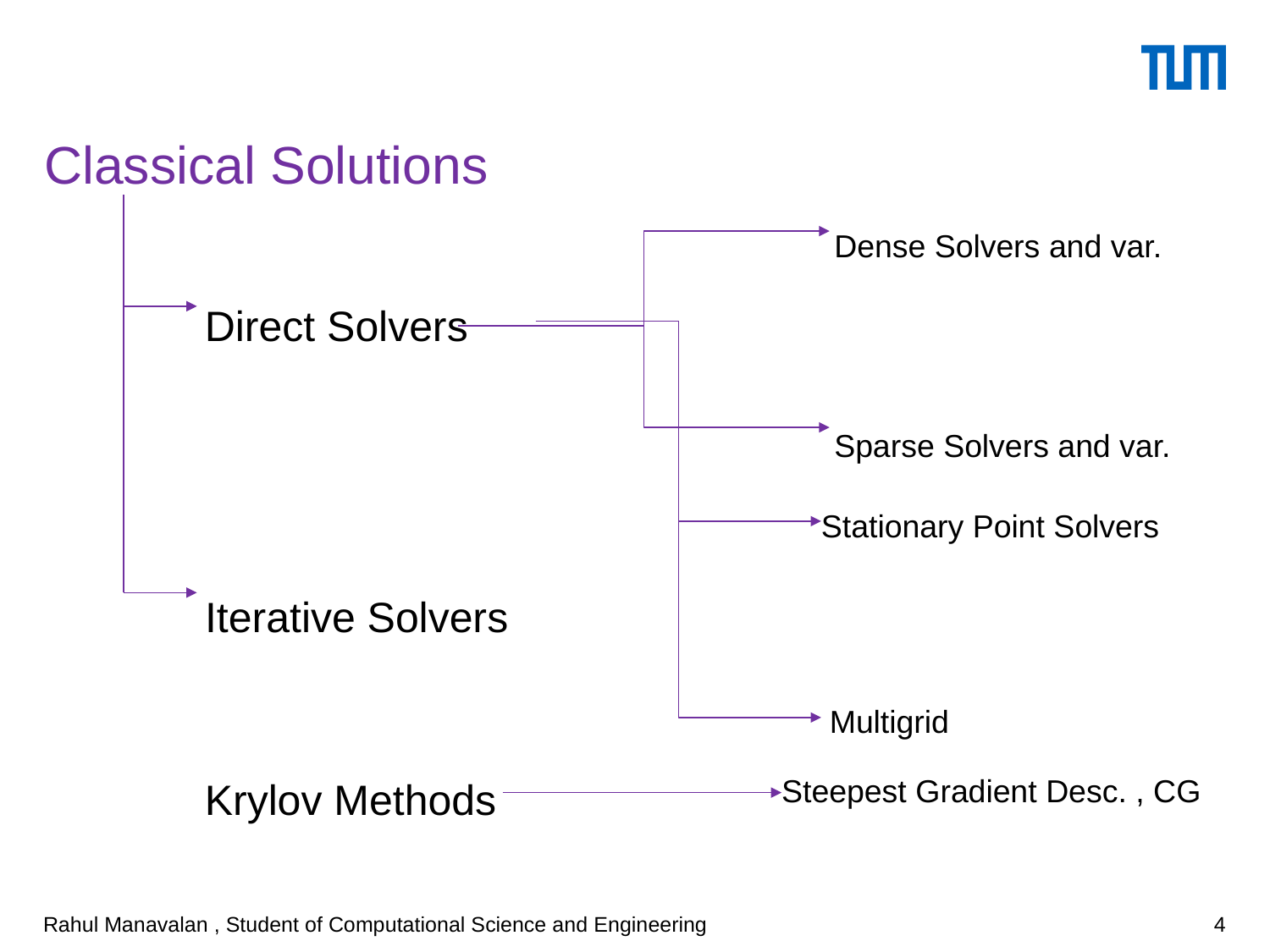

# Classical Solutions
Dense Solvers and var.

Direct Solvers
Sparse Solvers and var.
Stationary Point Solvers
Iterative Solvers
Multigrid
Steepest Gradient Desc. , CG
Krylov Methods
Rahul Manavalan , Student of Computational Science and Engineering
4